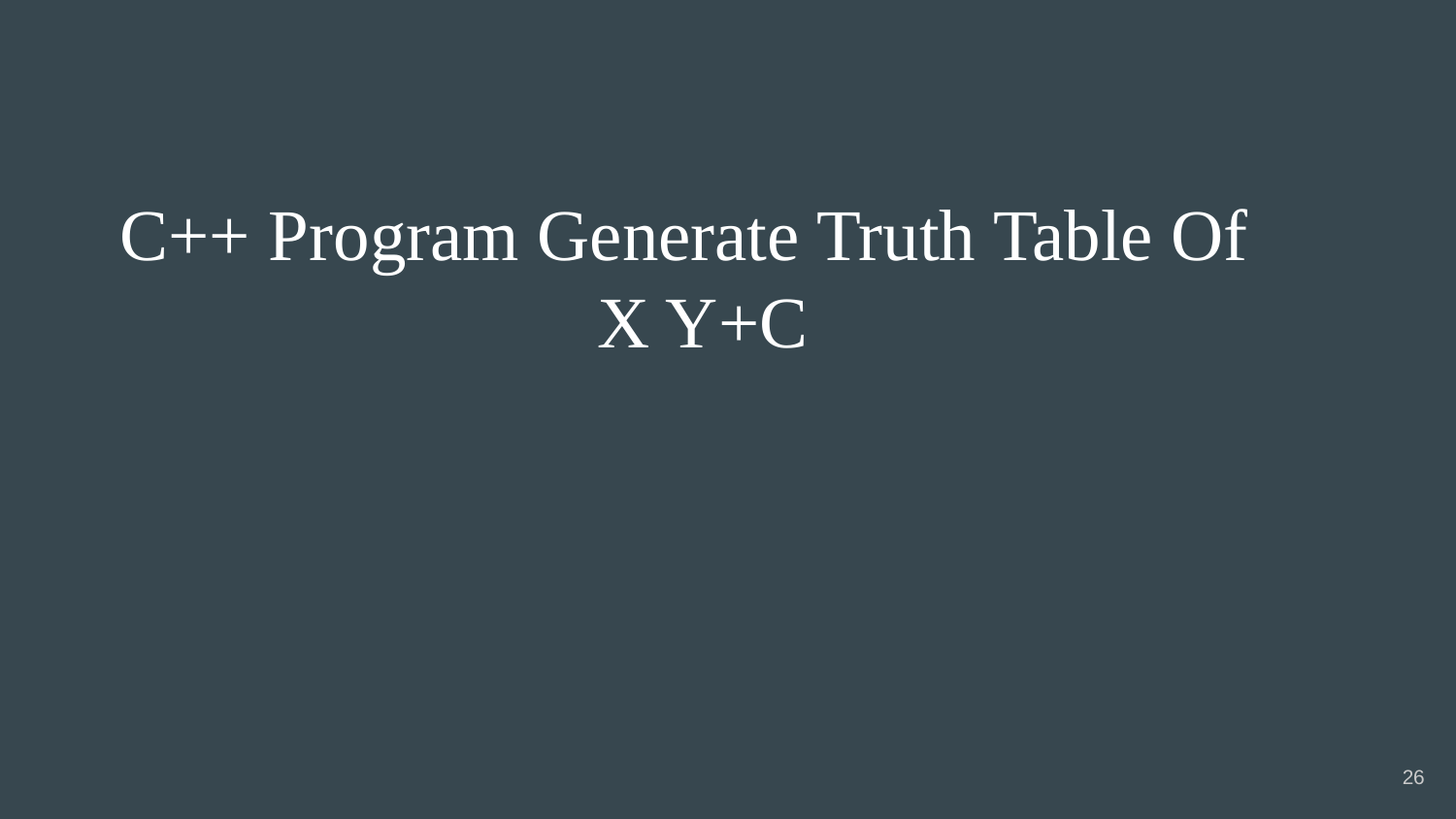

# C++ Program Generate Truth Table Of   X Y+C
26